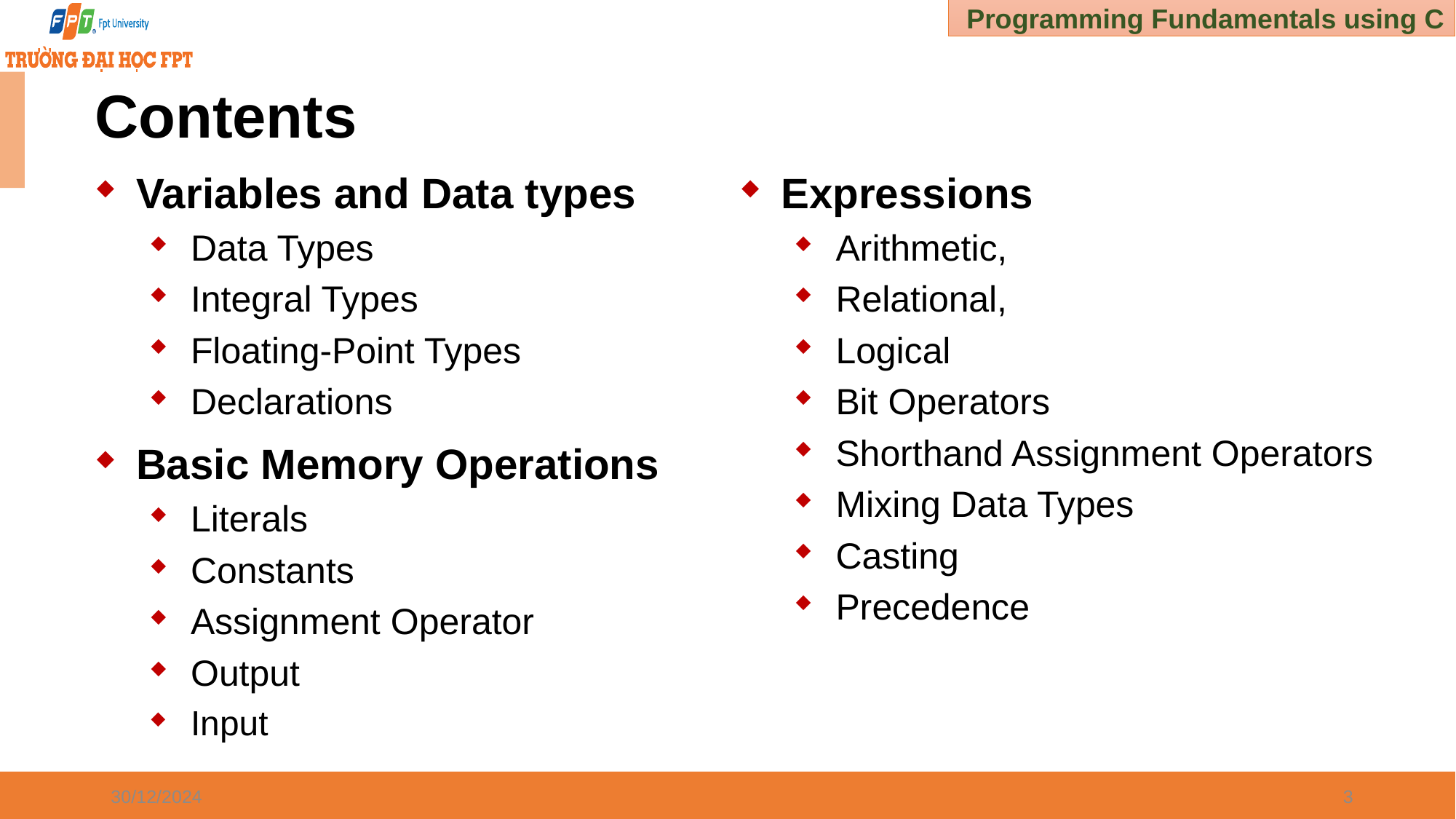

# Contents
Expressions
Arithmetic,
Relational,
Logical
Bit Operators
Shorthand Assignment Operators
Mixing Data Types
Casting
Precedence
Variables and Data types
Data Types
Integral Types
Floating-Point Types
Declarations
Basic Memory Operations
Literals
Constants
Assignment Operator
Output
Input
30/12/2024
3